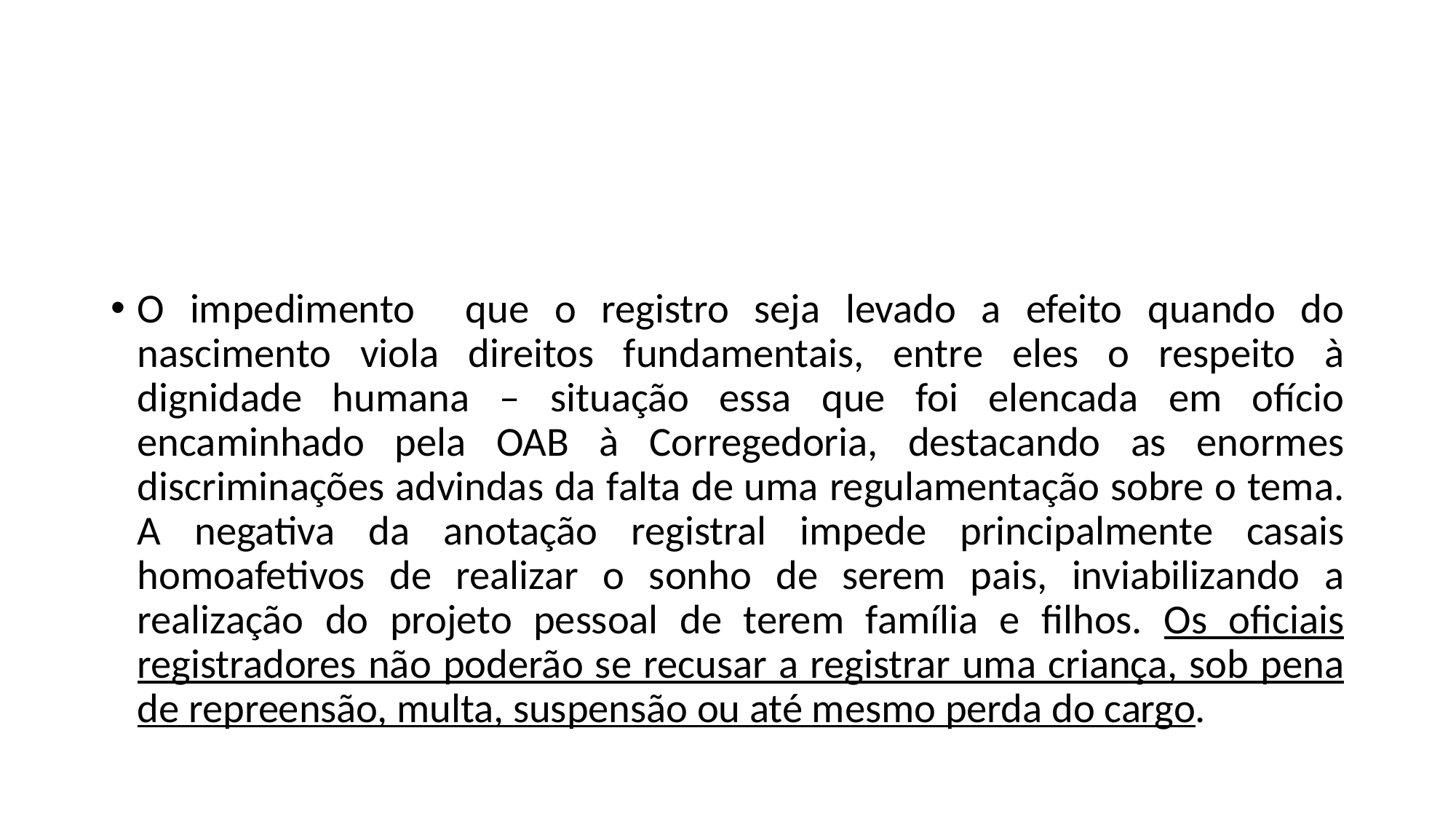

#

O impedimento  que o registro seja levado a efeito quando do nascimento viola direitos fundamentais, entre eles o respeito à dignidade humana – situação essa que foi elencada em ofício encaminhado pela OAB à Corregedoria, destacando as enormes discriminações advindas da falta de uma regulamentação sobre o tema. A negativa da anotação registral impede principalmente casais homoafetivos de realizar o sonho de serem pais, inviabilizando a realização do projeto pessoal de terem família e filhos. Os oficiais registradores não poderão se recusar a registrar uma criança, sob pena de repreensão, multa, suspensão ou até mesmo perda do cargo.